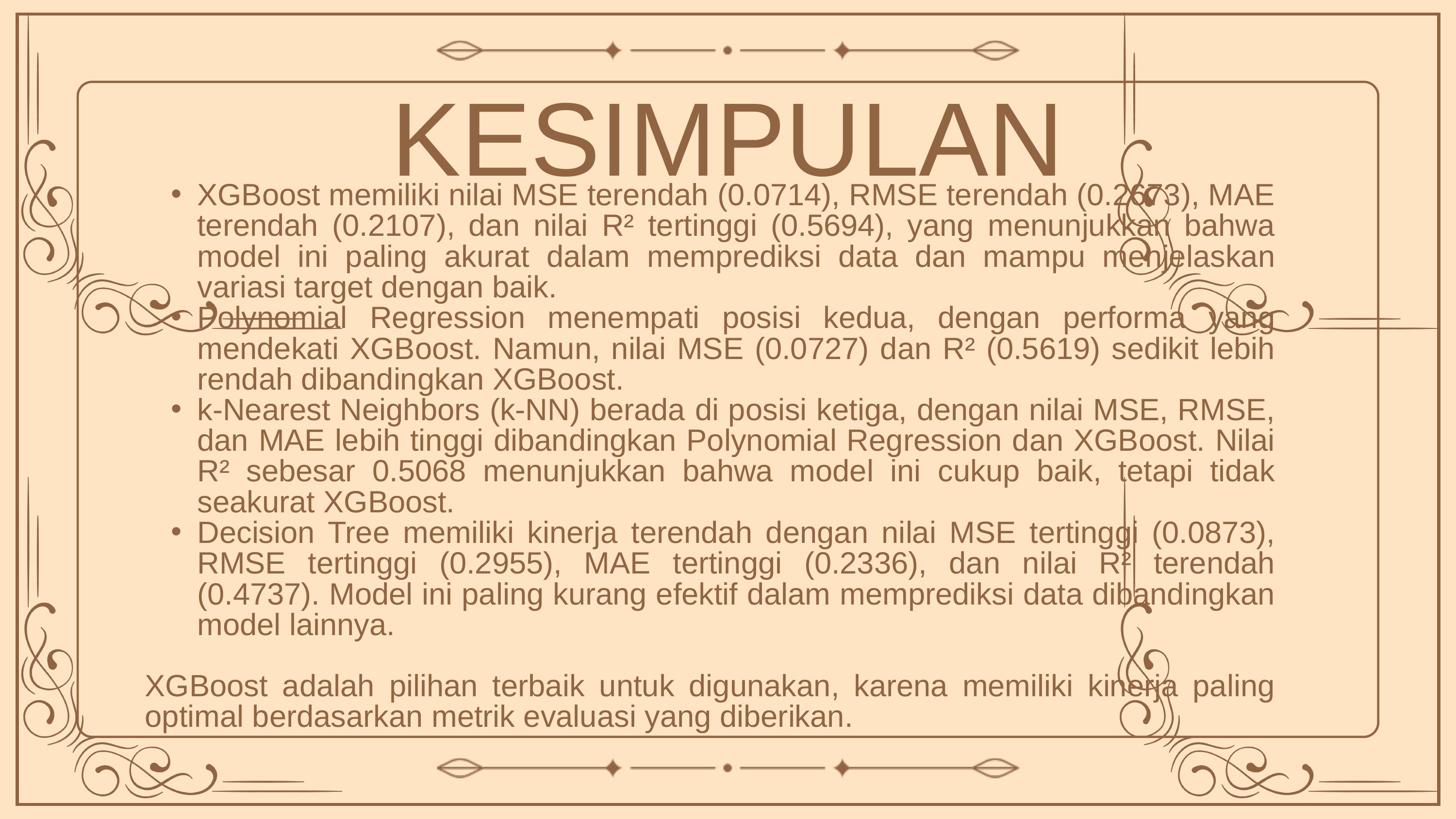

KESIMPULAN
XGBoost memiliki nilai MSE terendah (0.0714), RMSE terendah (0.2673), MAE terendah (0.2107), dan nilai R² tertinggi (0.5694), yang menunjukkan bahwa model ini paling akurat dalam memprediksi data dan mampu menjelaskan variasi target dengan baik.
Polynomial Regression menempati posisi kedua, dengan performa yang mendekati XGBoost. Namun, nilai MSE (0.0727) dan R² (0.5619) sedikit lebih rendah dibandingkan XGBoost.
k-Nearest Neighbors (k-NN) berada di posisi ketiga, dengan nilai MSE, RMSE, dan MAE lebih tinggi dibandingkan Polynomial Regression dan XGBoost. Nilai R² sebesar 0.5068 menunjukkan bahwa model ini cukup baik, tetapi tidak seakurat XGBoost.
Decision Tree memiliki kinerja terendah dengan nilai MSE tertinggi (0.0873), RMSE tertinggi (0.2955), MAE tertinggi (0.2336), dan nilai R² terendah (0.4737). Model ini paling kurang efektif dalam memprediksi data dibandingkan model lainnya.

XGBoost adalah pilihan terbaik untuk digunakan, karena memiliki kinerja paling optimal berdasarkan metrik evaluasi yang diberikan.